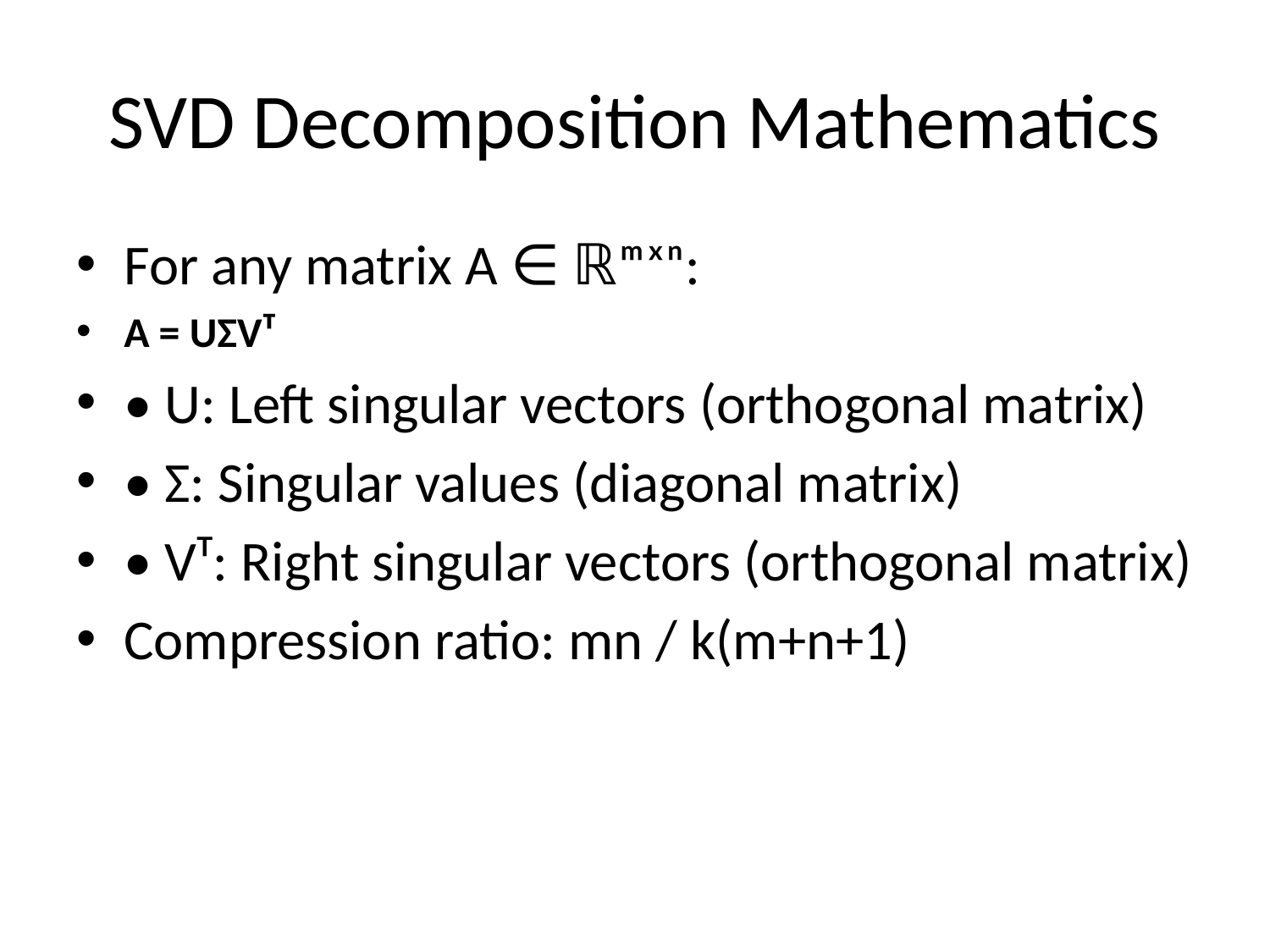

# SVD Decomposition Mathematics
For any matrix A ∈ ℝᵐˣⁿ:
A = UΣVᵀ
• U: Left singular vectors (orthogonal matrix)
• Σ: Singular values (diagonal matrix)
• Vᵀ: Right singular vectors (orthogonal matrix)
Compression ratio: mn / k(m+n+1)